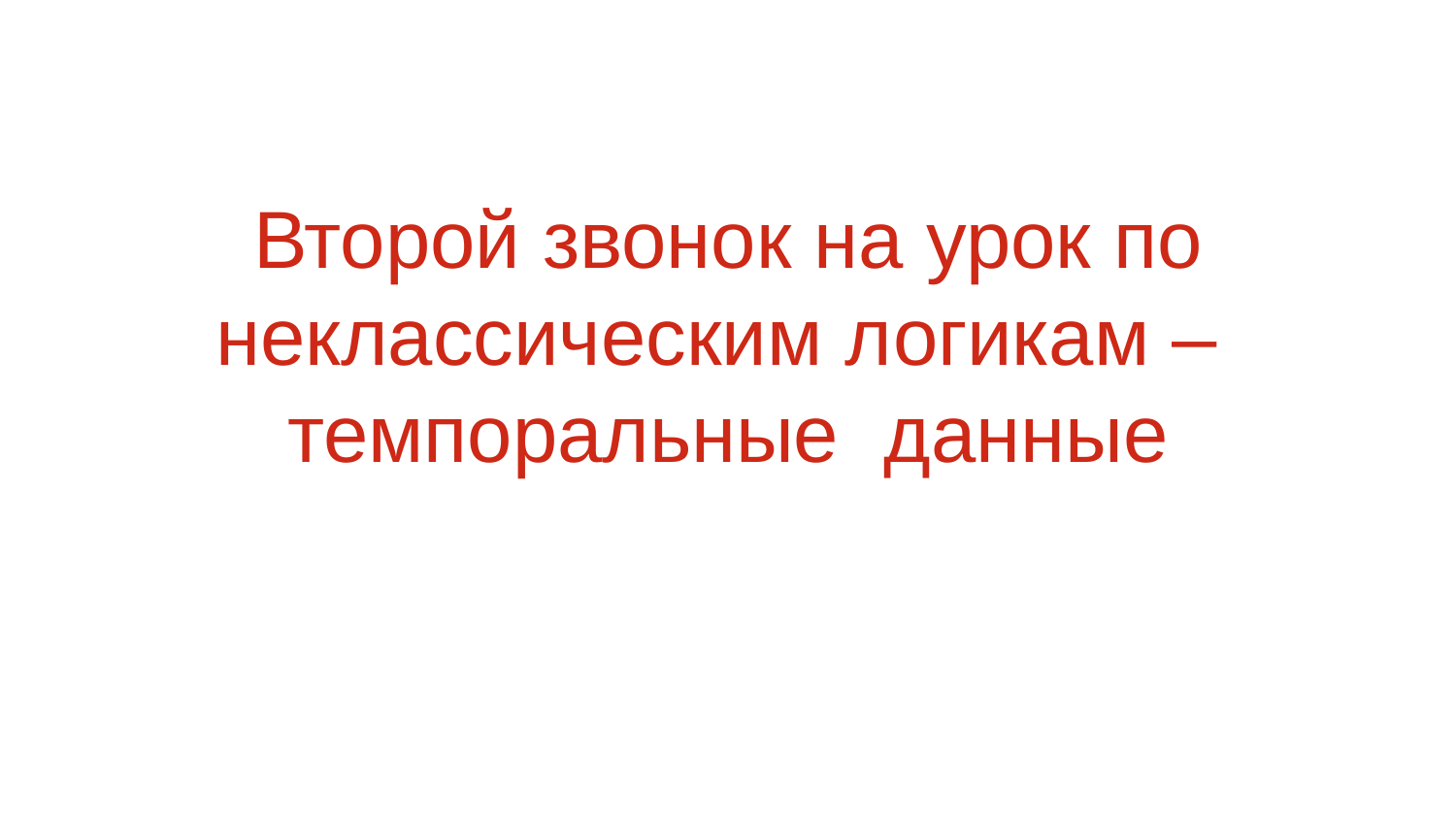

# Второй звонок на урок по неклассическим логикам –  темпоральные  данные